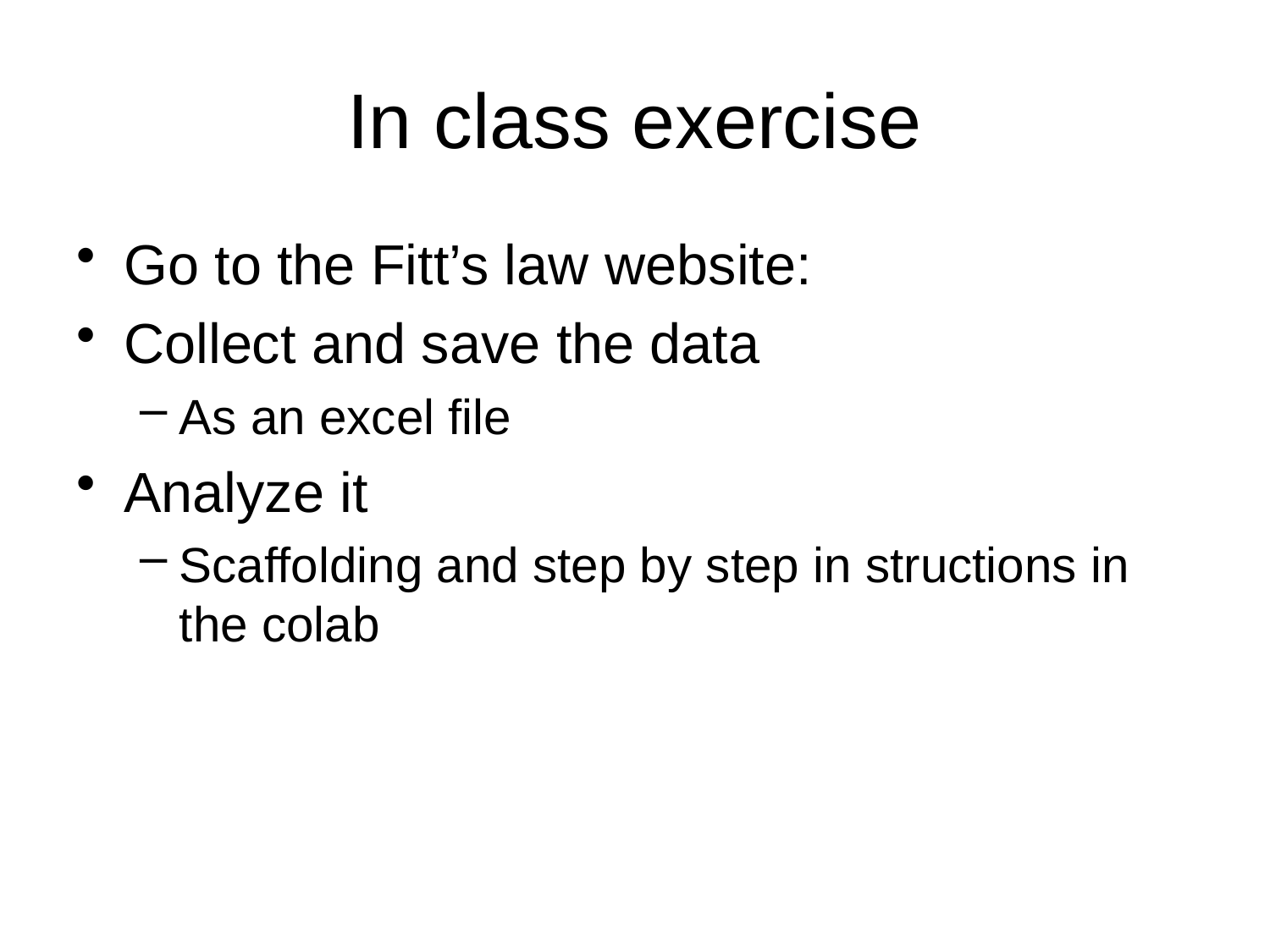

# In class exercise
Go to the Fitt’s law website:
Collect and save the data
As an excel file
Analyze it
Scaffolding and step by step in structions in the colab